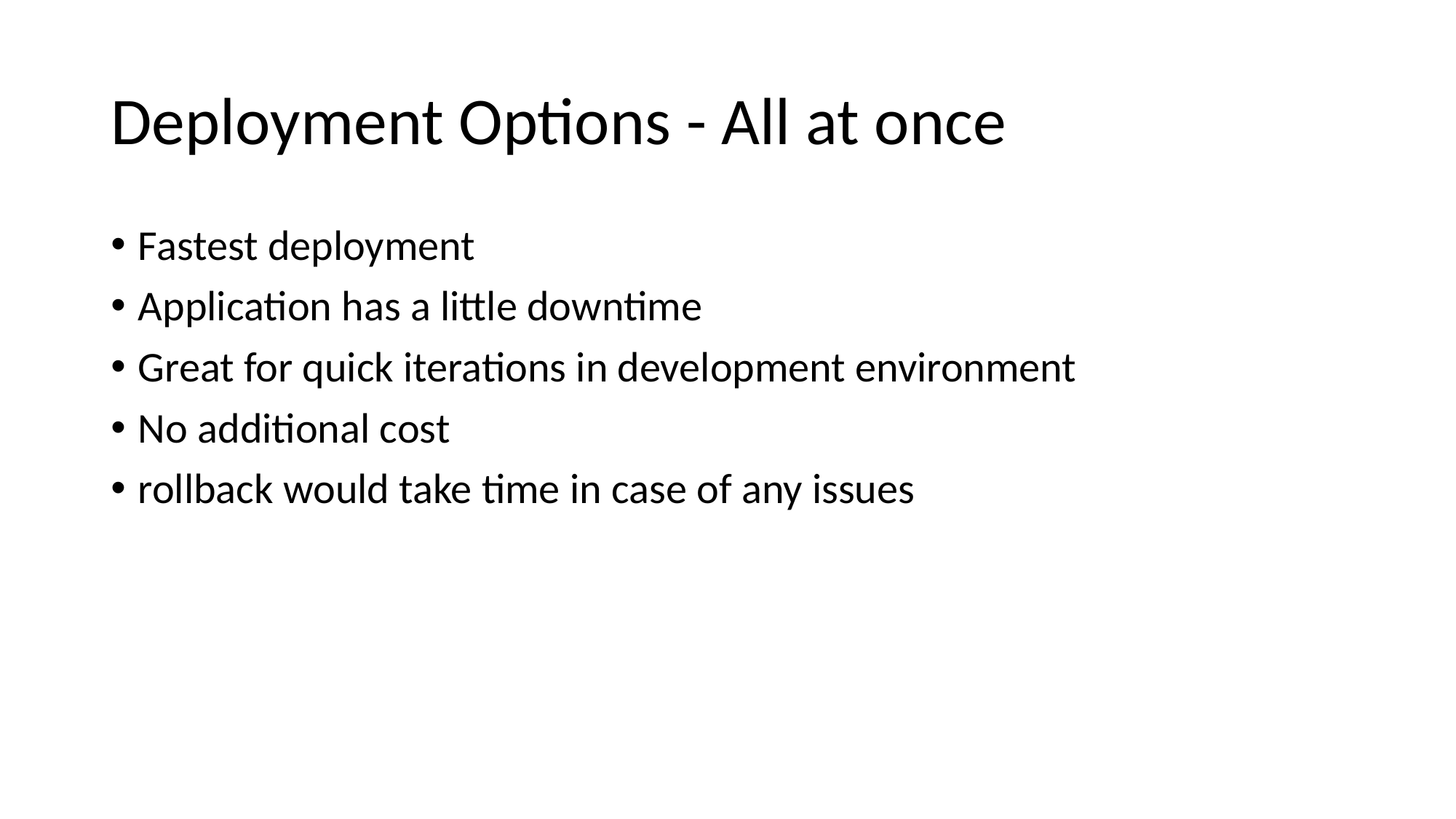

# Deployment Options - All at once
Fastest deployment
Application has a little downtime
Great for quick iterations in development environment
No additional cost
rollback would take time in case of any issues